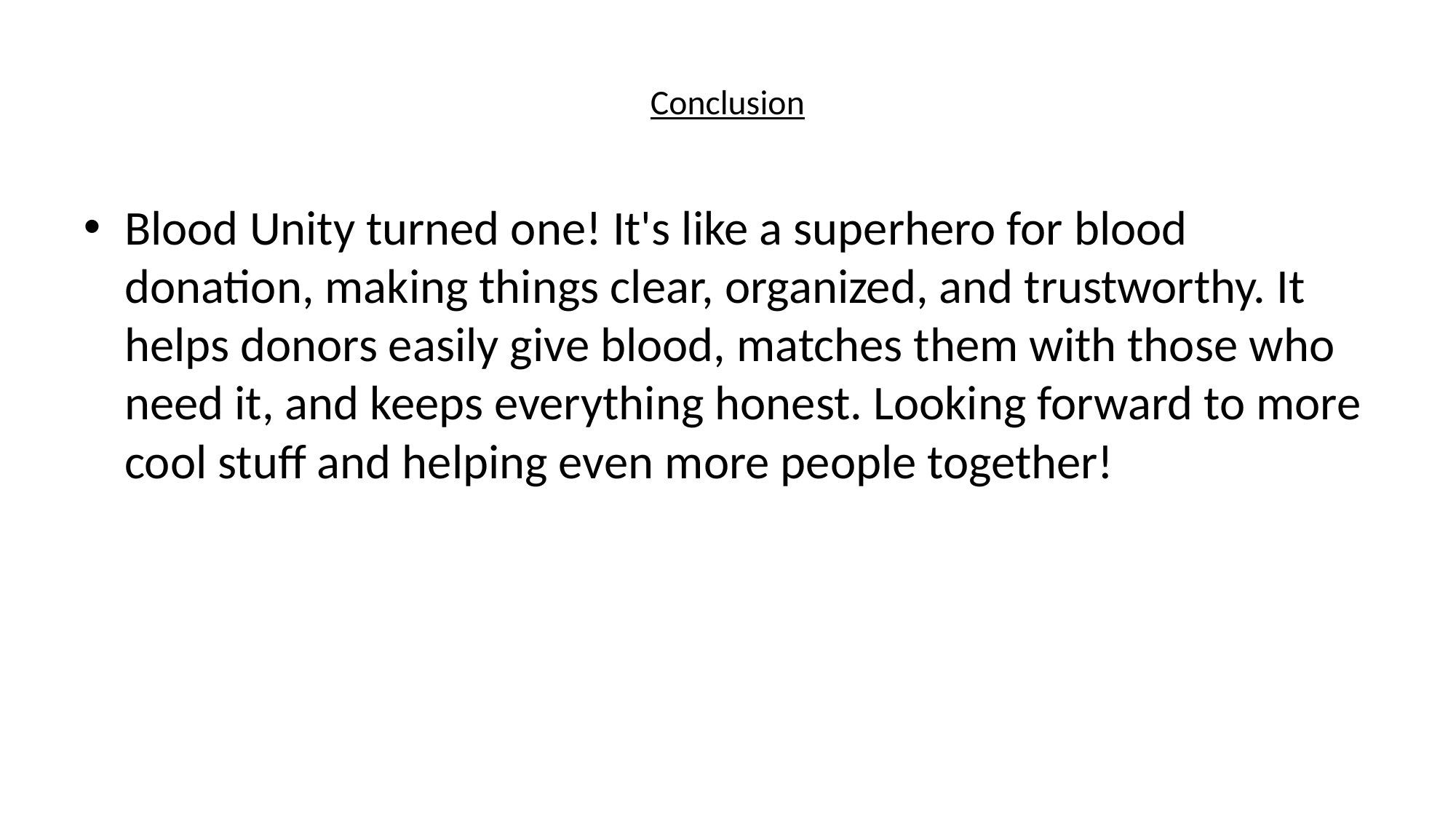

# Conclusion
Blood Unity turned one! It's like a superhero for blood donation, making things clear, organized, and trustworthy. It helps donors easily give blood, matches them with those who need it, and keeps everything honest. Looking forward to more cool stuff and helping even more people together!